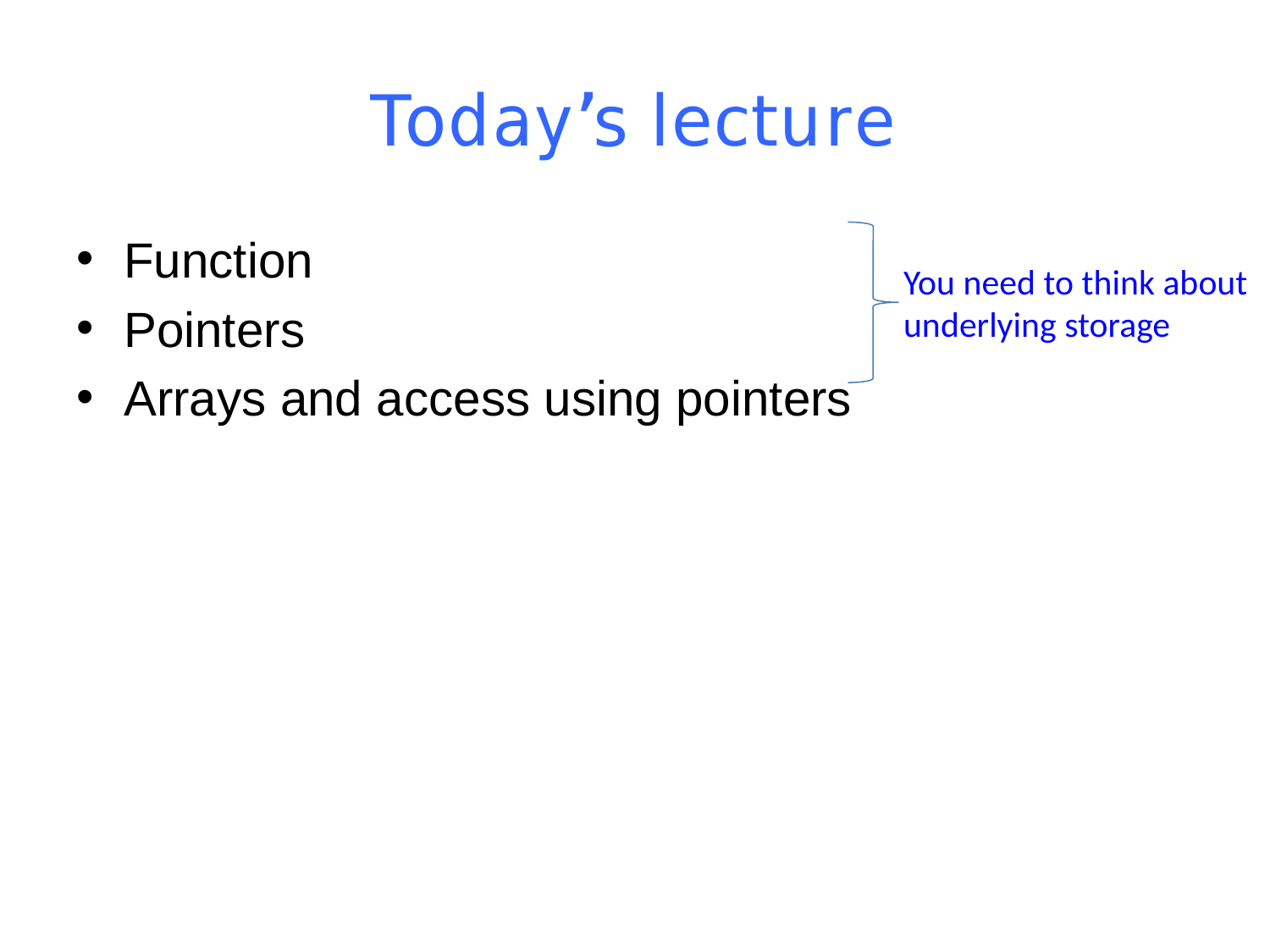

# Today’s lecture
Function
Pointers
Arrays and access using pointers

You need to think about
underlying storage